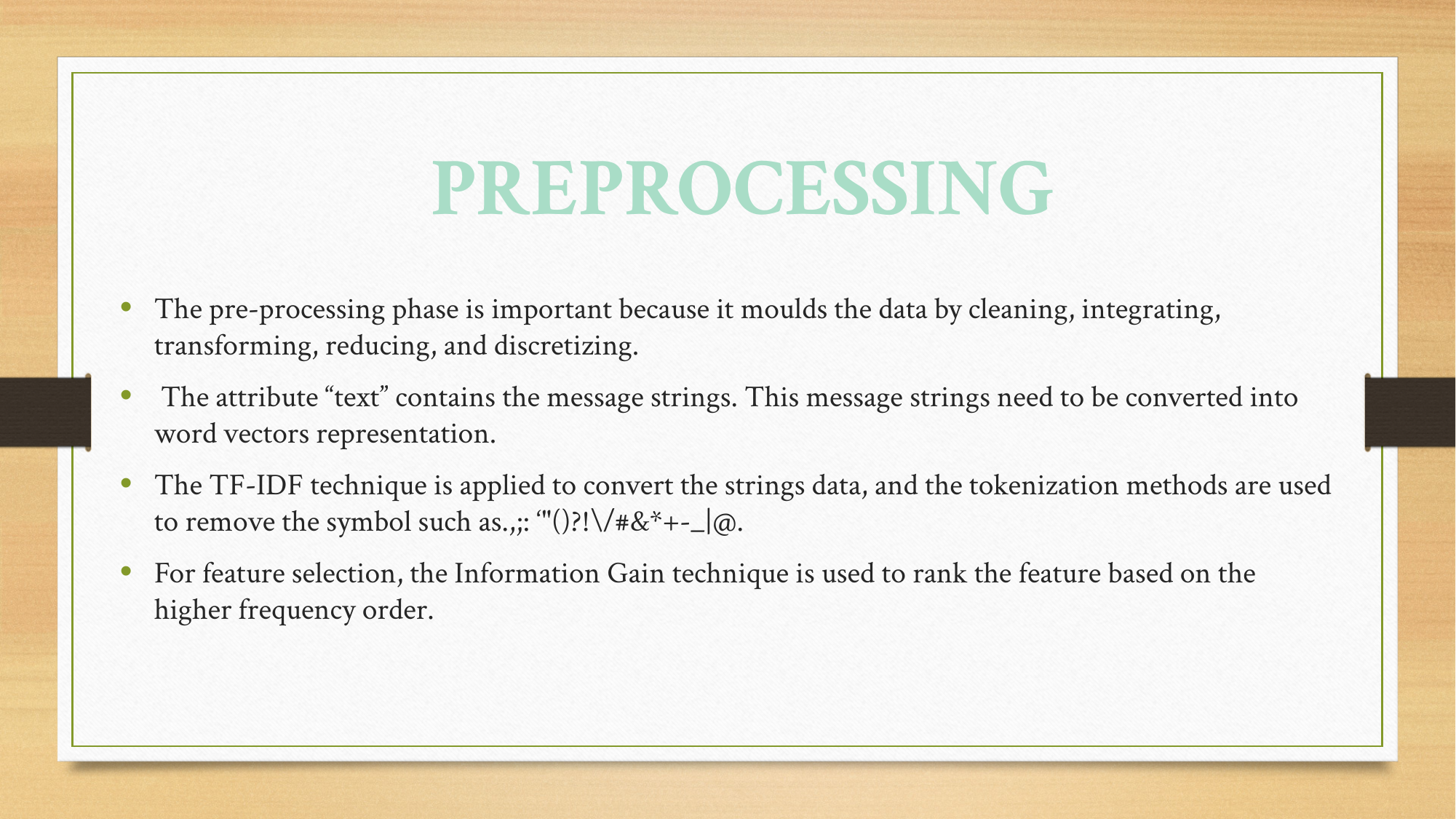

#
PREPROCESSING
The pre-processing phase is important because it moulds the data by cleaning, integrating, transforming, reducing, and discretizing.
 The attribute “text” contains the message strings. This message strings need to be converted into word vectors representation.
The TF-IDF technique is applied to convert the strings data, and the tokenization methods are used to remove the symbol such as.,;: ‘"()?!\/#&*+-_|@.
For feature selection, the Information Gain technique is used to rank the feature based on the higher frequency order.